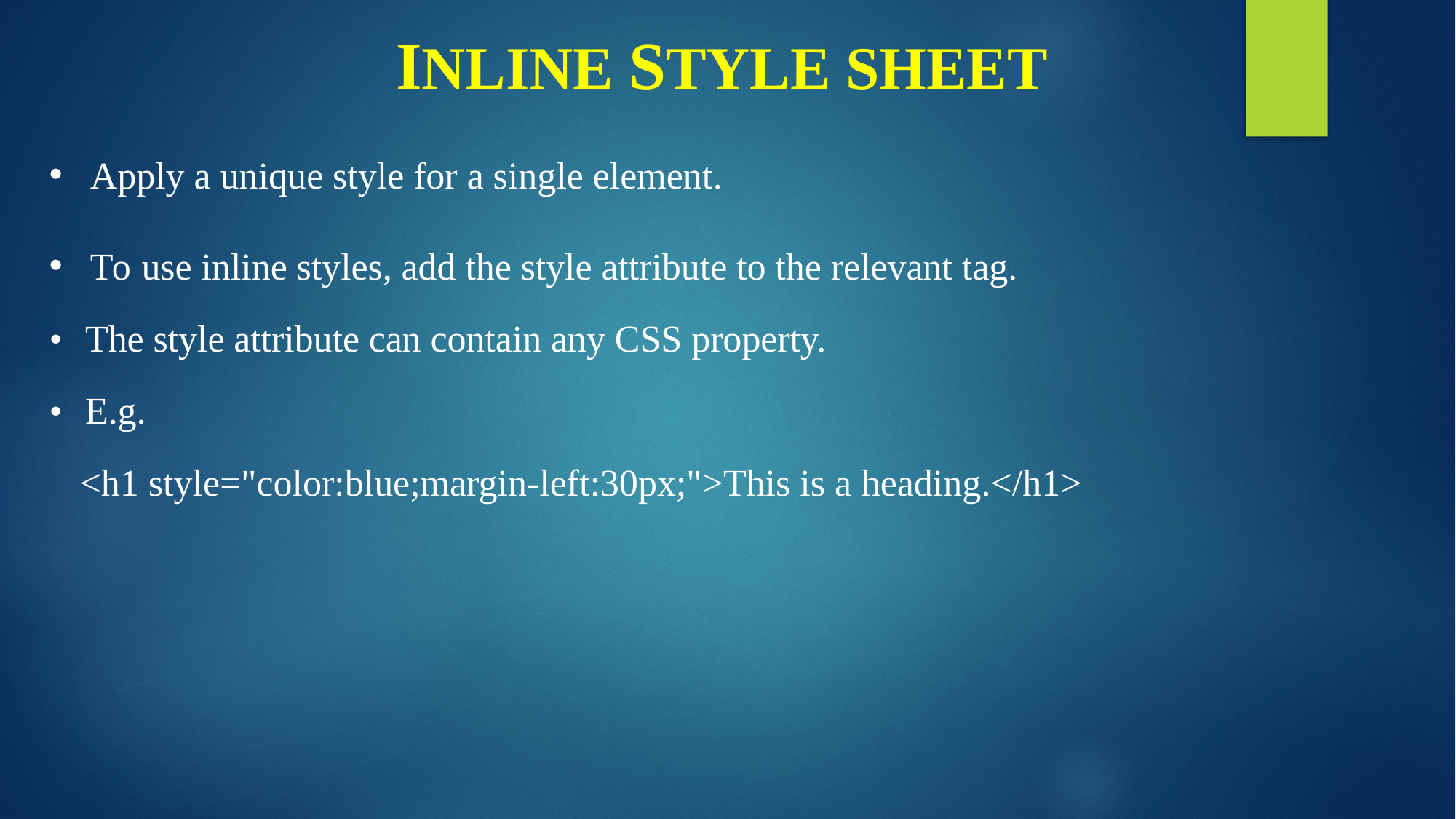

INLINE STYLE SHEET

Apply a unique style for a single element.

To use inline styles, add the style attribute to the relevant tag.
•  The style attribute can contain any CSS property.
•  E.g.
<h1 style="color:blue;margin-left:30px;">This is a heading.</h1>